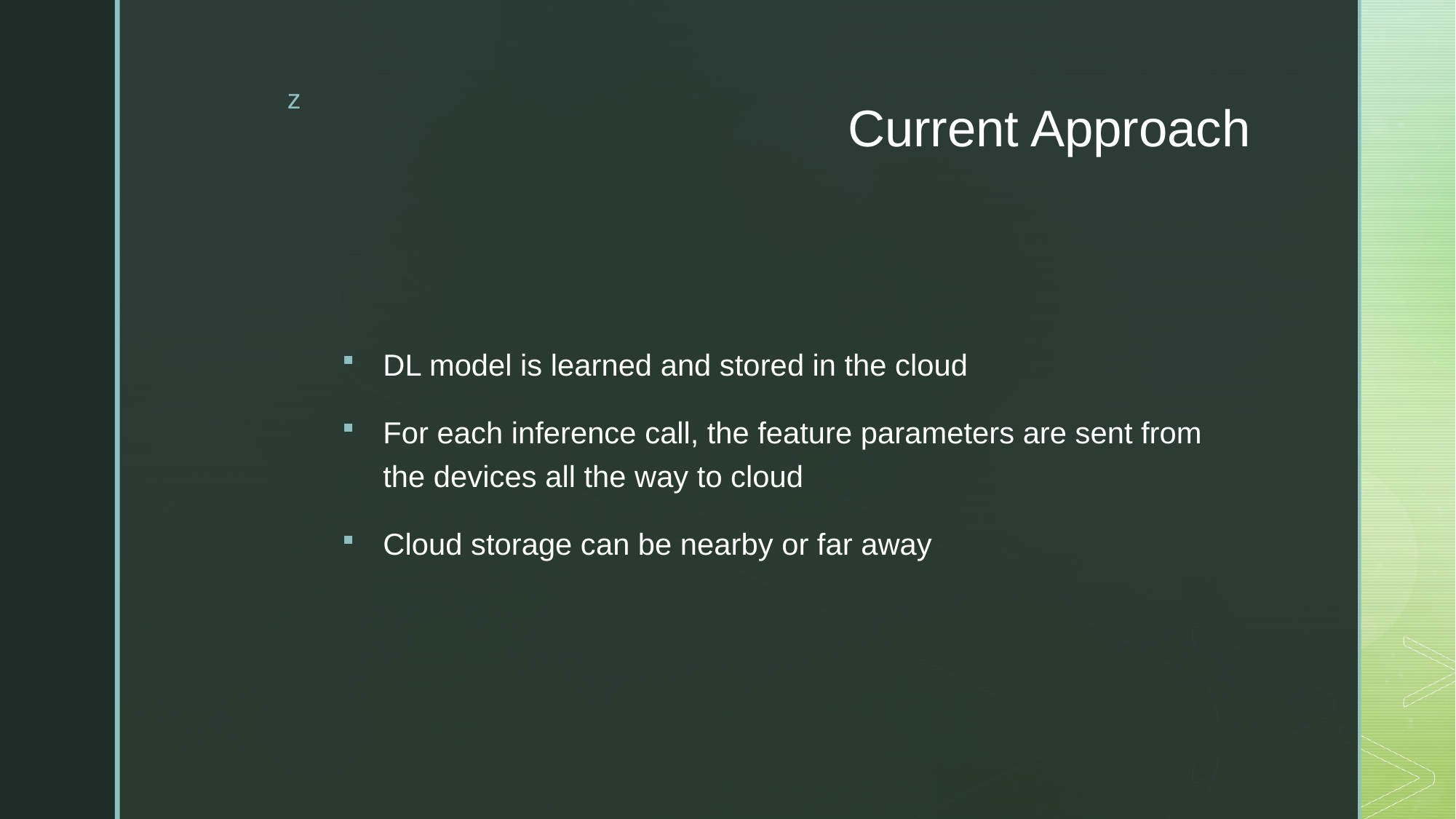

# Current Approach
DL model is learned and stored in the cloud
For each inference call, the feature parameters are sent from the devices all the way to cloud
Cloud storage can be nearby or far away